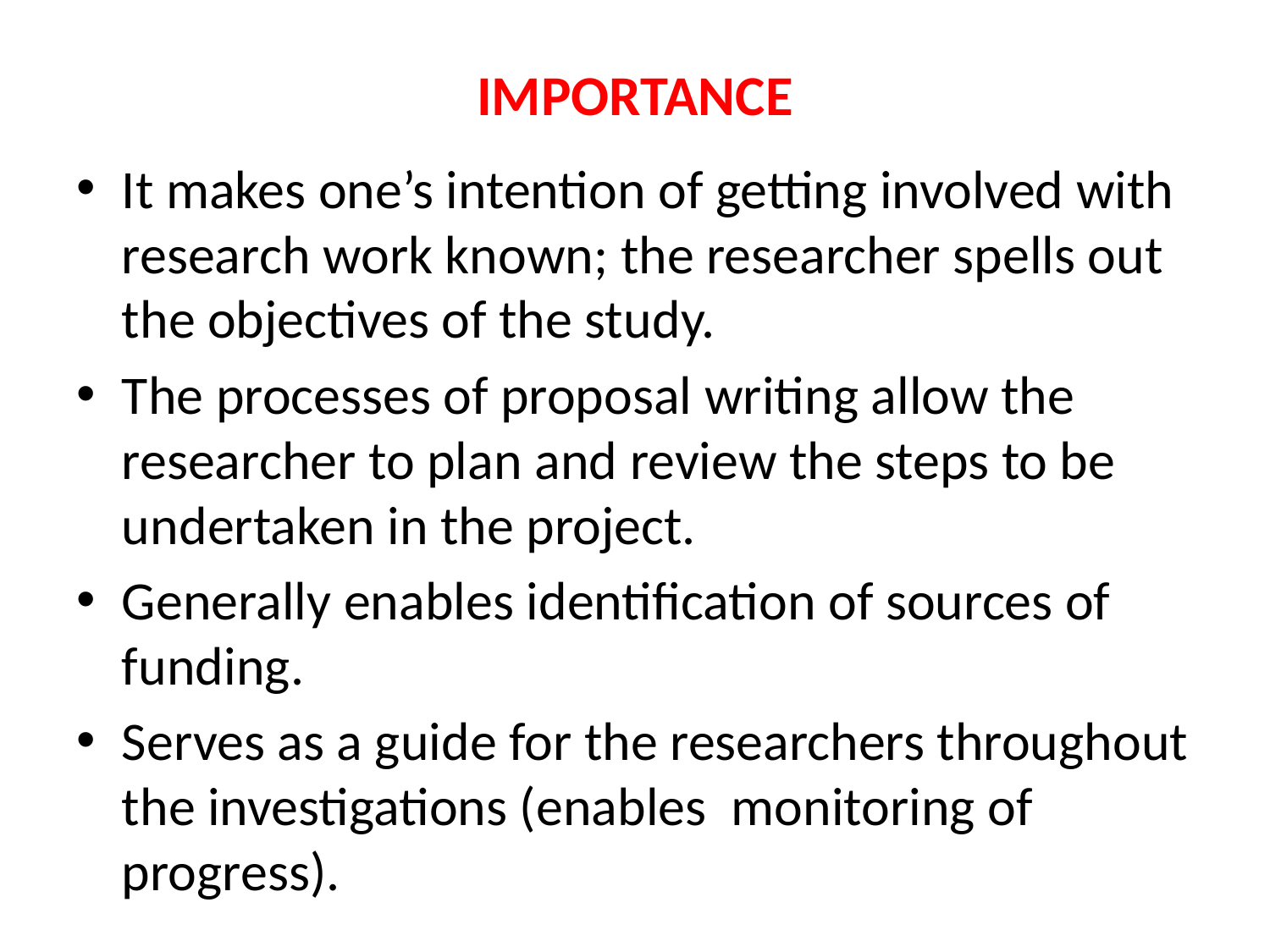

# IMPORTANCE
It makes one’s intention of getting involved with research work known; the researcher spells out the objectives of the study.
The processes of proposal writing allow the researcher to plan and review the steps to be undertaken in the project.
Generally enables identification of sources of funding.
Serves as a guide for the researchers throughout the investigations (enables  monitoring of progress).